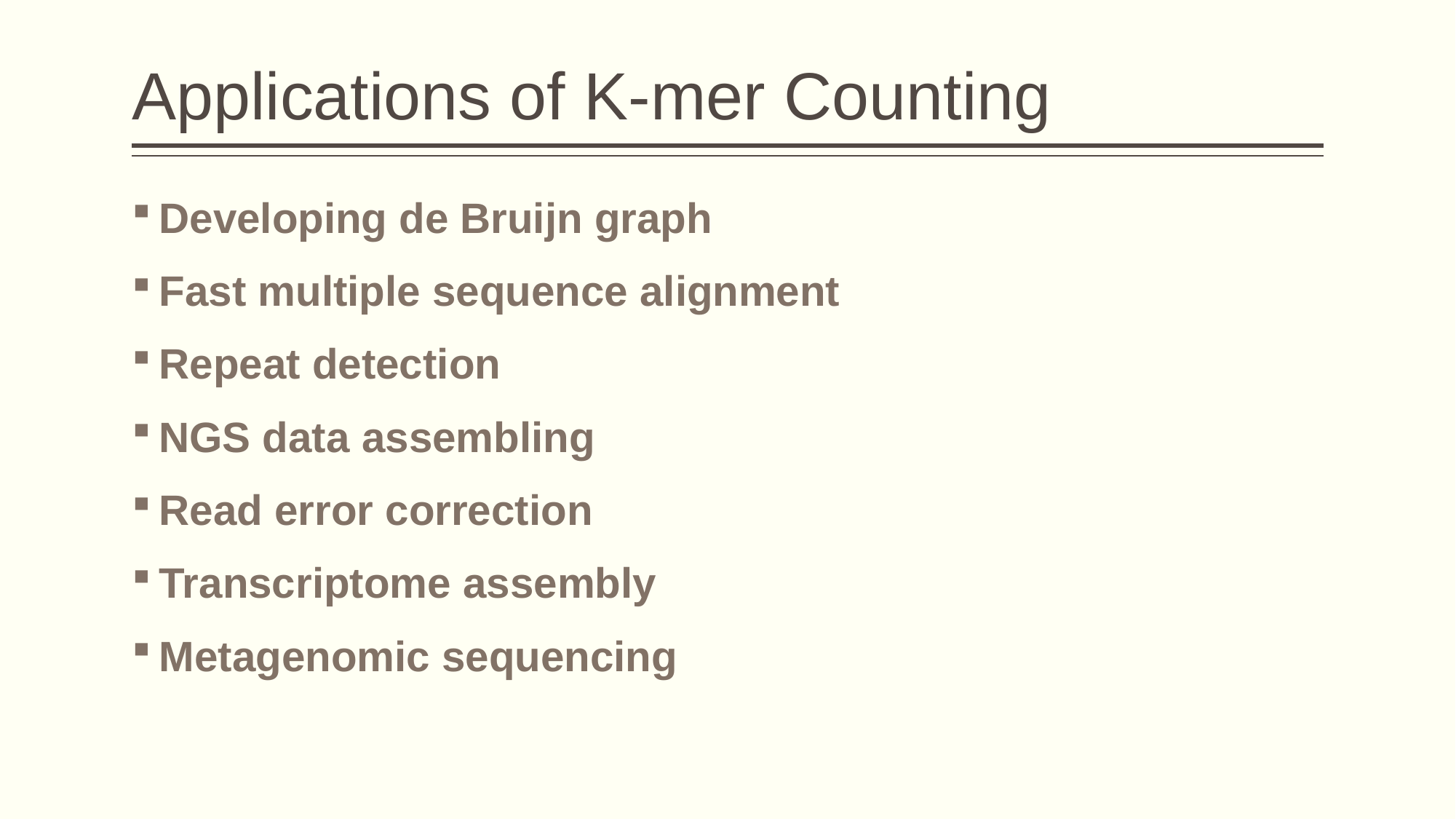

# Applications of K-mer Counting
Developing de Bruijn graph
Fast multiple sequence alignment
Repeat detection
NGS data assembling
Read error correction
Transcriptome assembly
Metagenomic sequencing